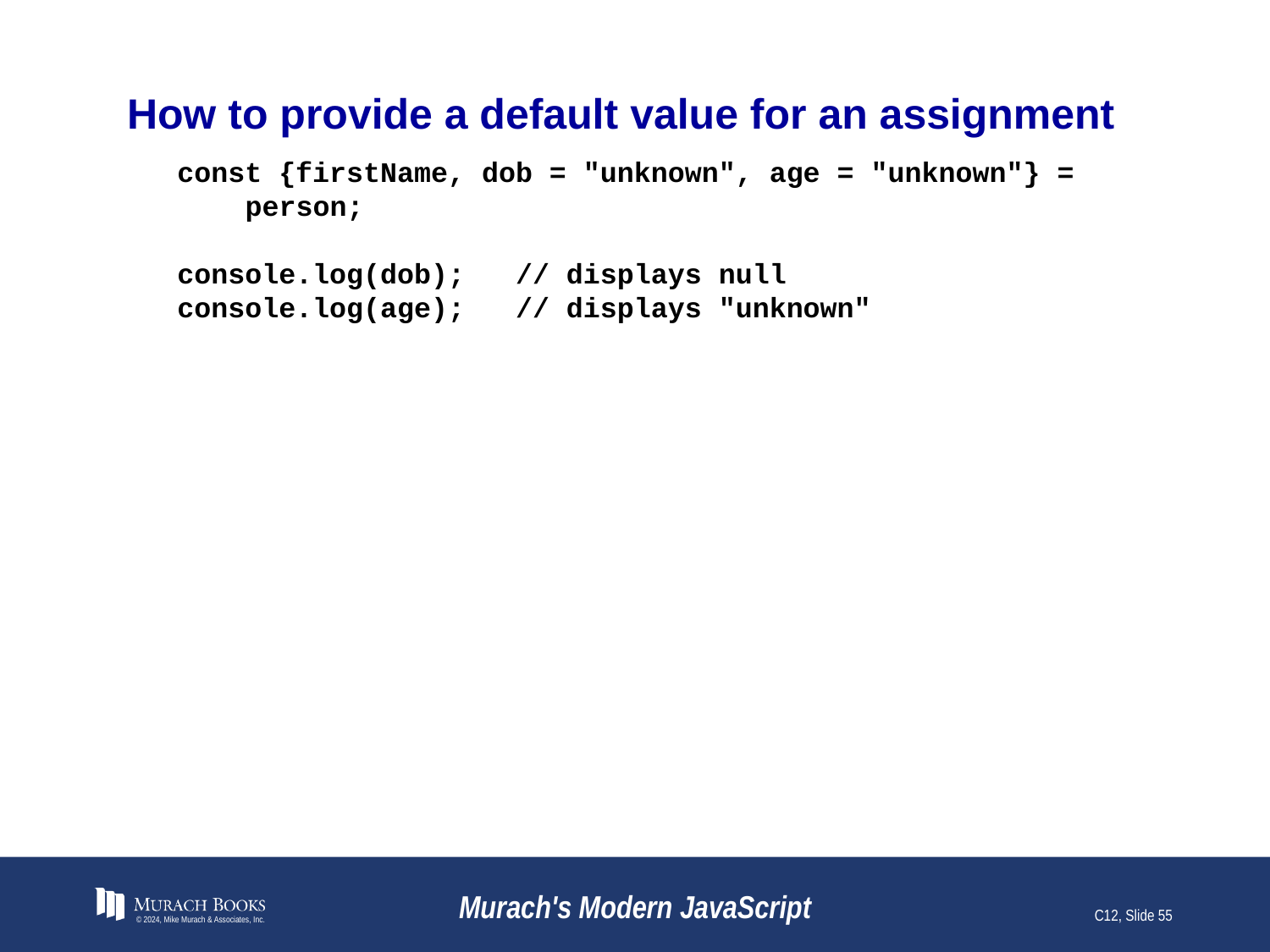

# How to provide a default value for an assignment
const {firstName, dob = "unknown", age = "unknown"} =
    person;

console.log(dob);   // displays null
console.log(age);   // displays "unknown"

© 2024, Mike Murach & Associates, Inc.
Murach's Modern JavaScript

C12, Slide 55